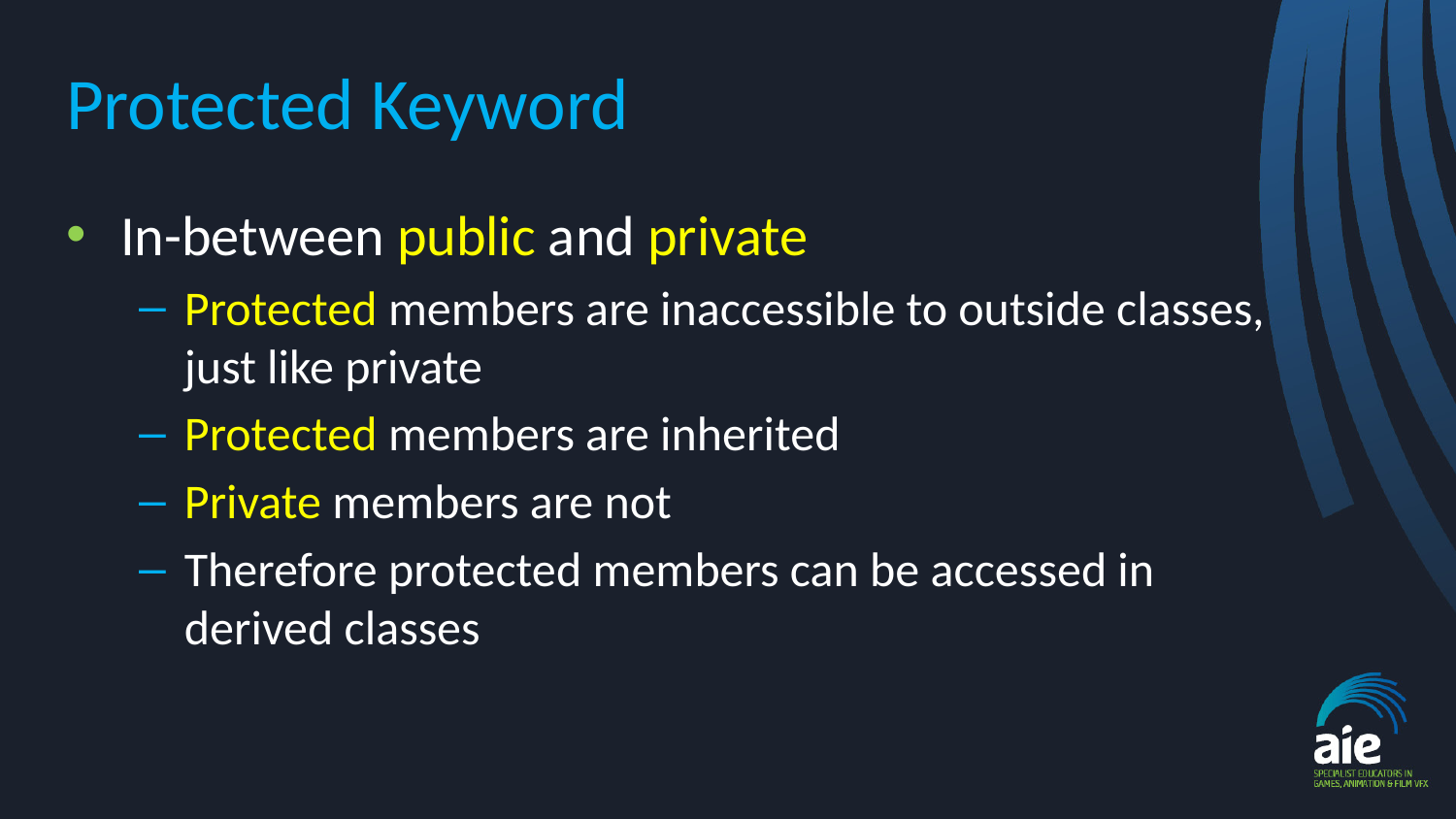

# Protected Keyword
In-between public and private
Protected members are inaccessible to outside classes, just like private
Protected members are inherited
Private members are not
Therefore protected members can be accessed in derived classes